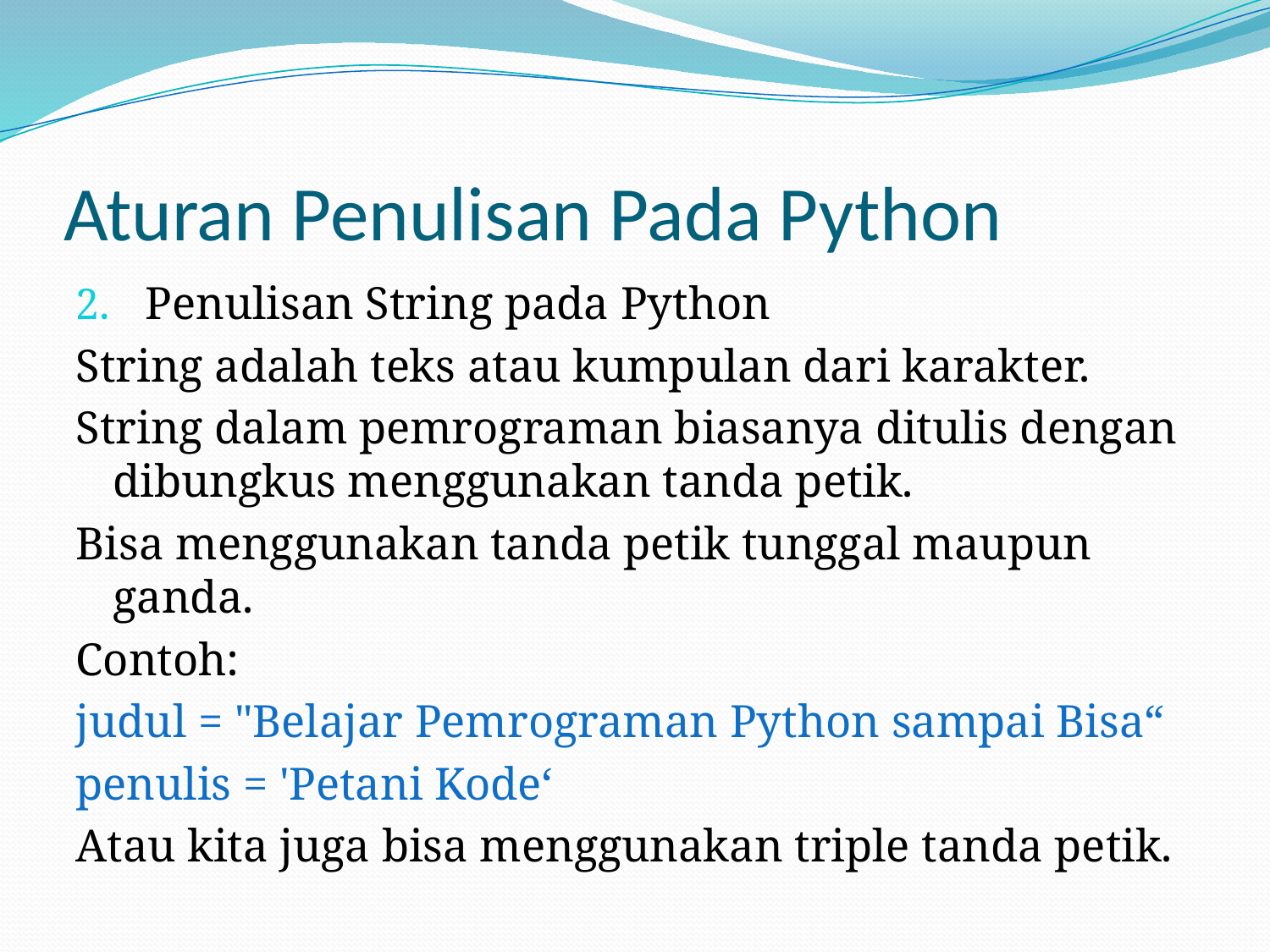

# Aturan Penulisan Pada Python
Penulisan String pada Python
String adalah teks atau kumpulan dari karakter.
String dalam pemrograman biasanya ditulis dengan dibungkus menggunakan tanda petik.
Bisa menggunakan tanda petik tunggal maupun ganda.
Contoh:
judul = "Belajar Pemrograman Python sampai Bisa“
penulis = 'Petani Kode‘
Atau kita juga bisa menggunakan triple tanda petik.